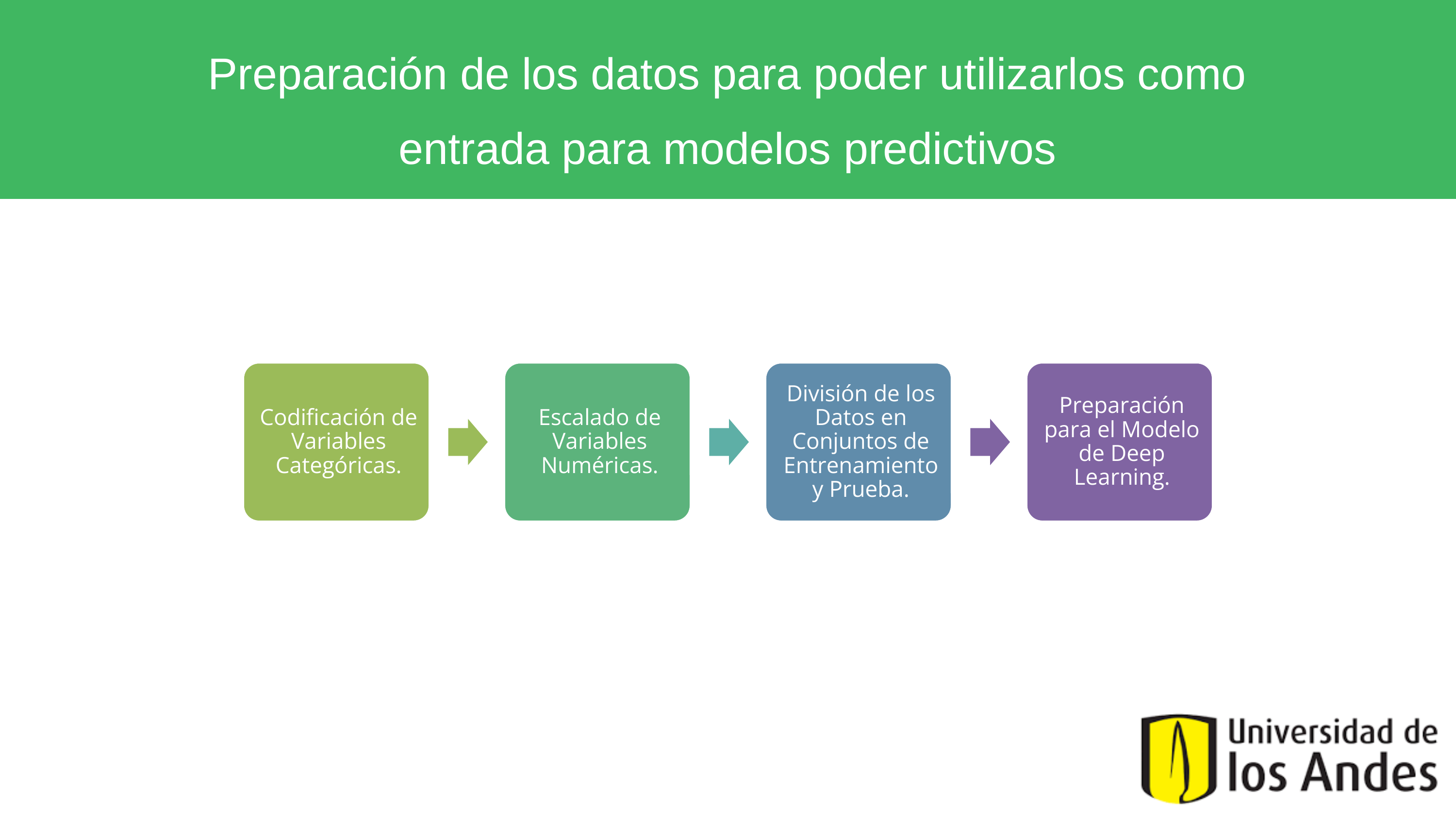

Preparación de los datos para poder utilizarlos como entrada para modelos predictivos
Codificación de Variables Categóricas.

Escalado de Variables Numéricas.

División de los Datos en Conjuntos de Entrenamiento y Prueba.

Preparación para el Modelo de Deep Learning.